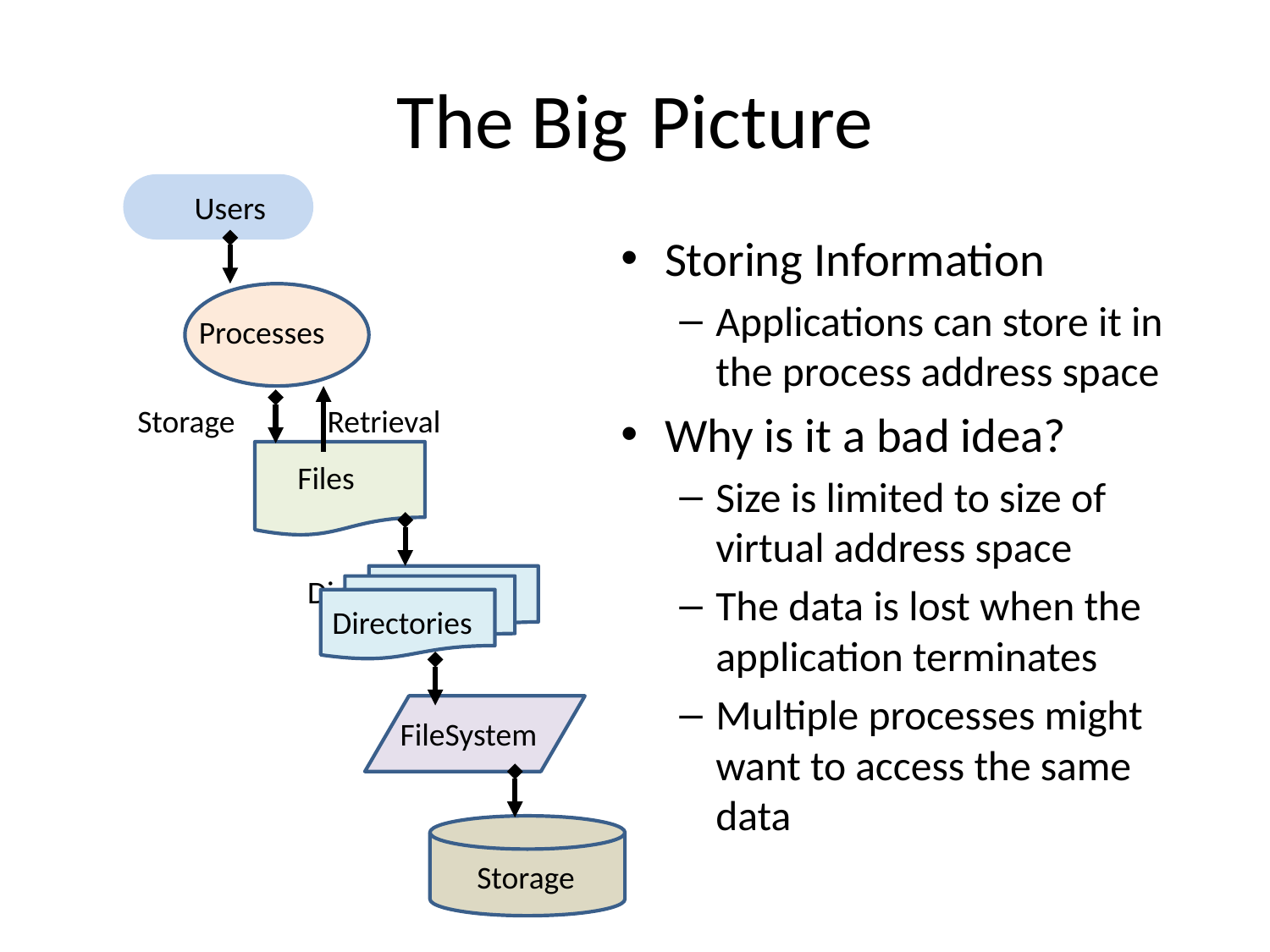

# The Big	Picture

Users
Storing Information
Applications can store it in the process address space
Why is it a bad idea?
Size is limited to size of virtual address space
The data is lost when the application terminates
Multiple processes might want to access the same data

Processes
Storage
Retrieval

Files
Directories

Directories

FileSystem

Storage